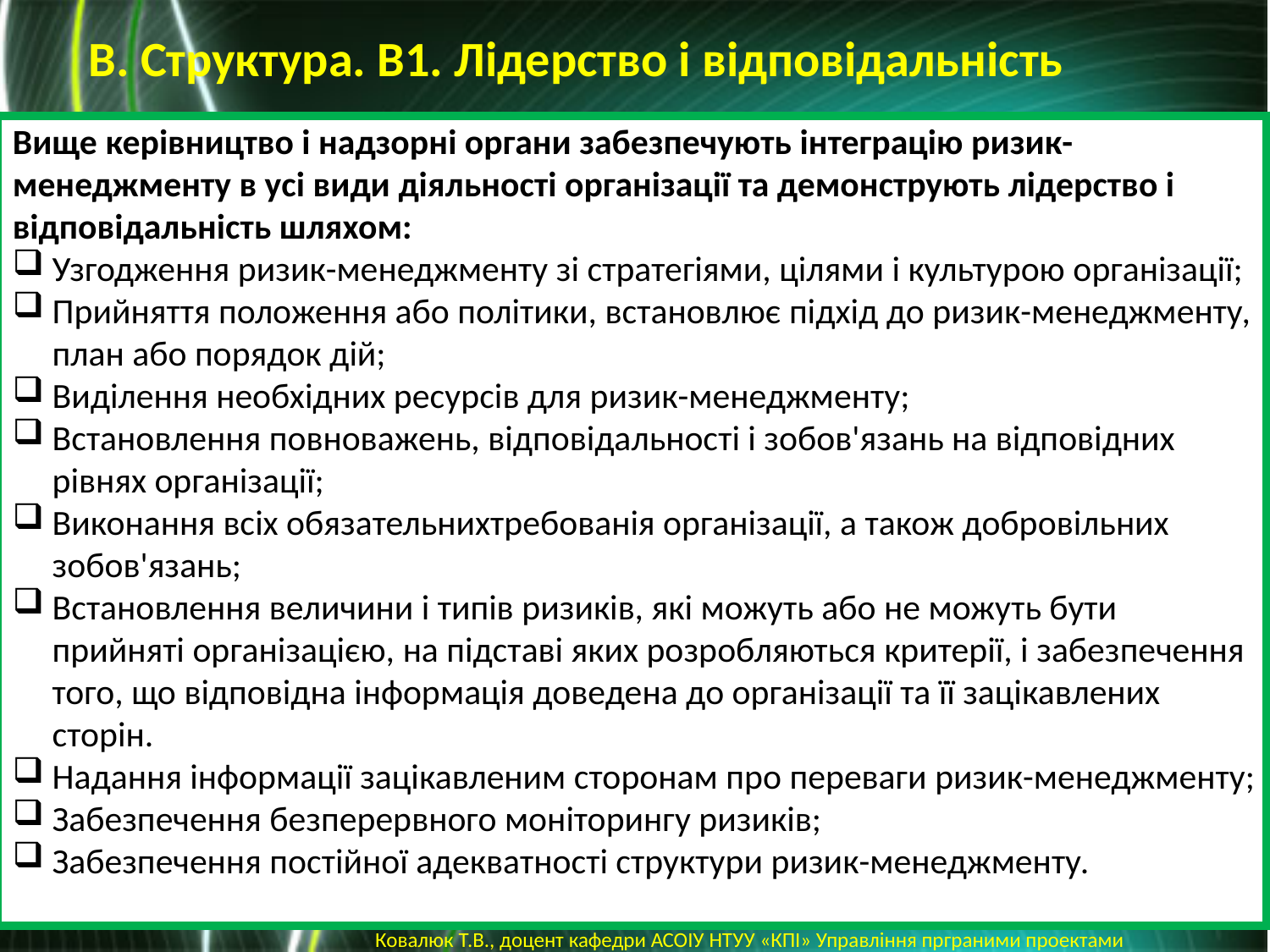

В. Структура. В1. Лідерство і відповідальність
Вище керівництво і надзорні органи забезпечують інтеграцію ризик-менеджменту в усі види діяльності організації та демонструють лідерство і відповідальність шляхом:
Узгодження ризик-менеджменту зі стратегіями, цілями і культурою організації;
Прийняття положення або політики, встановлює підхід до ризик-менеджменту, план або порядок дій;
Виділення необхідних ресурсів для ризик-менеджменту;
Встановлення повноважень, відповідальності і зобов'язань на відповідних рівнях організації;
Виконання всіх обязательнихтребованія організації, а також добровільних зобов'язань;
Встановлення величини і типів ризиків, які можуть або не можуть бути прийняті організацією, на підставі яких розробляються критерії, і забезпечення того, що відповідна інформація доведена до організації та її зацікавлених сторін.
Надання інформації зацікавленим сторонам про переваги ризик-менеджменту;
Забезпечення безперервного моніторингу ризиків;
Забезпечення постійної адекватності структури ризик-менеджменту.